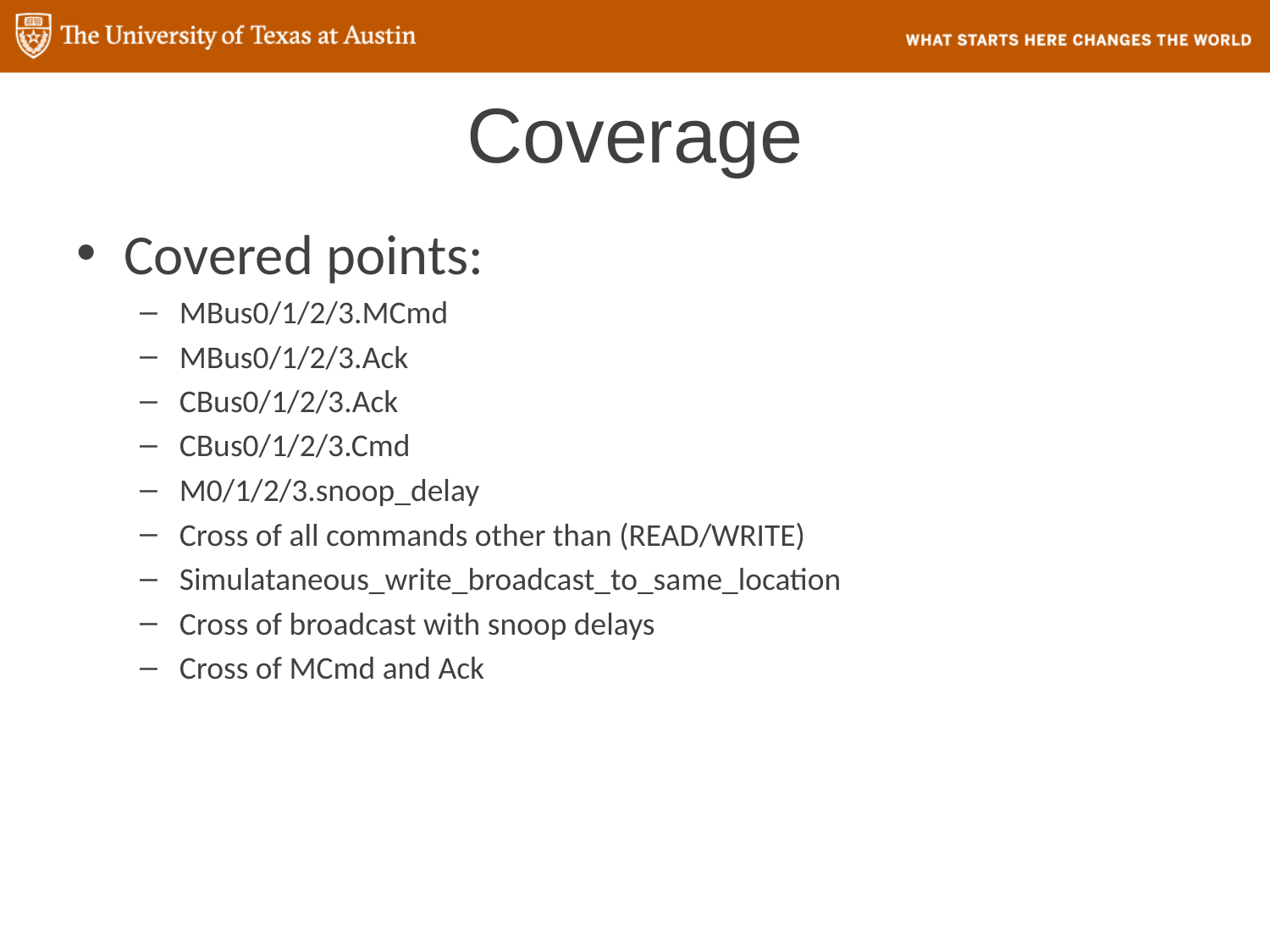

# Coverage
Covered points:
MBus0/1/2/3.MCmd
MBus0/1/2/3.Ack
CBus0/1/2/3.Ack
CBus0/1/2/3.Cmd
M0/1/2/3.snoop_delay
Cross of all commands other than (READ/WRITE)
Simulataneous_write_broadcast_to_same_location
Cross of broadcast with snoop delays
Cross of MCmd and Ack